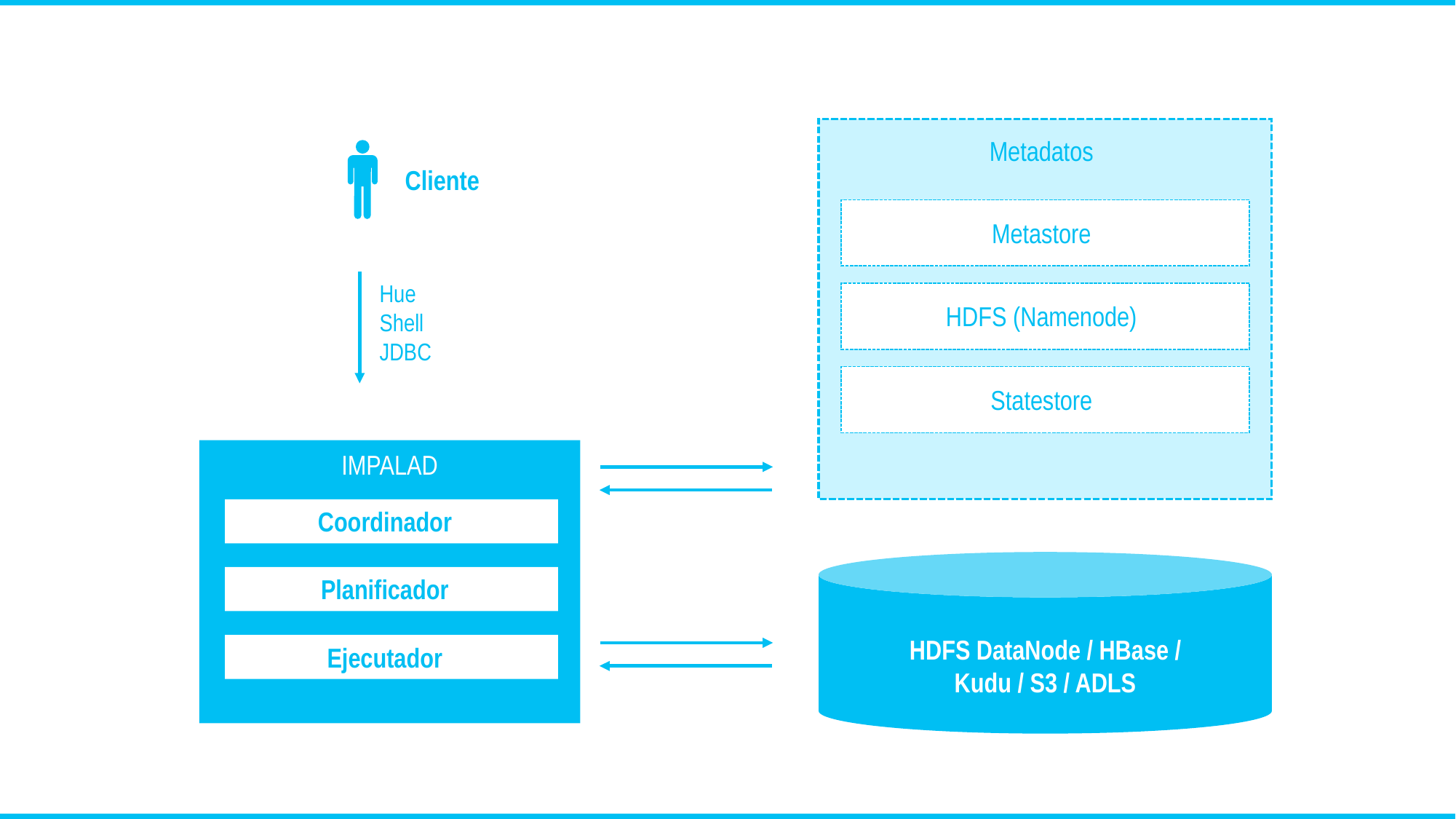

Metadatos

Cliente

Metastore
Hue Shell JDBC

HDFS (Namenode)

Statestore

IMPALAD
Coordinador

Planificador
HDFS DataNode / HBase / Kudu / S3 / ADLS

Ejecutador